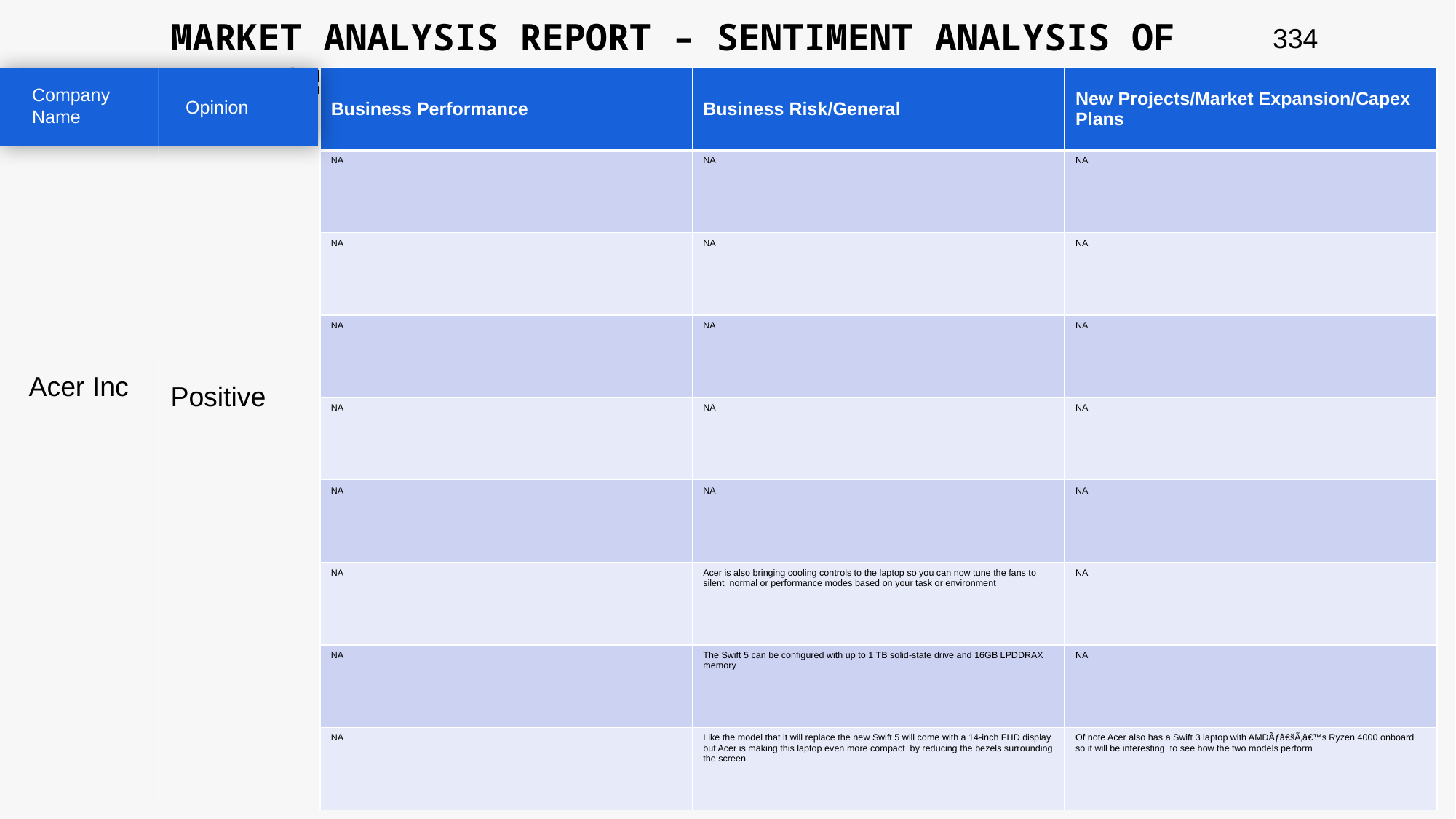

MARKET ANALYSIS REPORT – SENTIMENT ANALYSIS OF PEER GROUP
334

| Business Performance | Business Risk/General | New Projects/Market Expansion/Capex Plans |
| --- | --- | --- |
| NA | NA | NA |
| NA | NA | NA |
| NA | NA | NA |
| NA | NA | NA |
| NA | NA | NA |
| NA | Acer is also bringing cooling controls to the laptop so you can now tune the fans to silent normal or performance modes based on your task or environment | NA |
| NA | The Swift 5 can be configured with up to 1 TB solid-state drive and 16GB LPDDRAX memory | NA |
| NA | Like the model that it will replace the new Swift 5 will come with a 14-inch FHD display but Acer is making this laptop even more compact by reducing the bezels surrounding the screen | Of note Acer also has a Swift 3 laptop with AMDÃƒâ€šÃ‚â€™s Ryzen 4000 onboard so it will be interesting to see how the two models perform |
Company Name
Opinion
Acer Inc
Positive